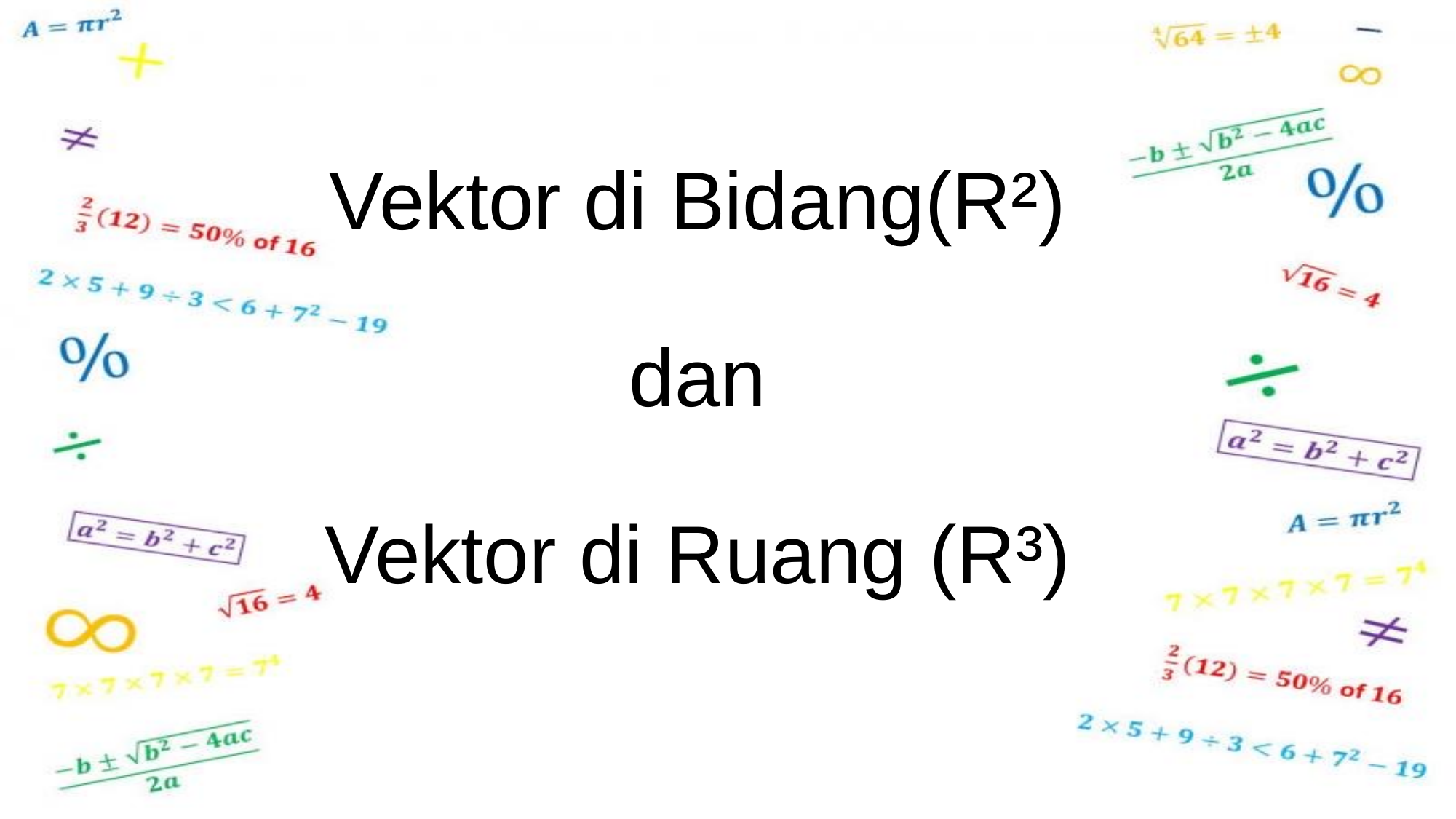

# Vektor di Bidang(R²) dan Vektor di Ruang (R³)